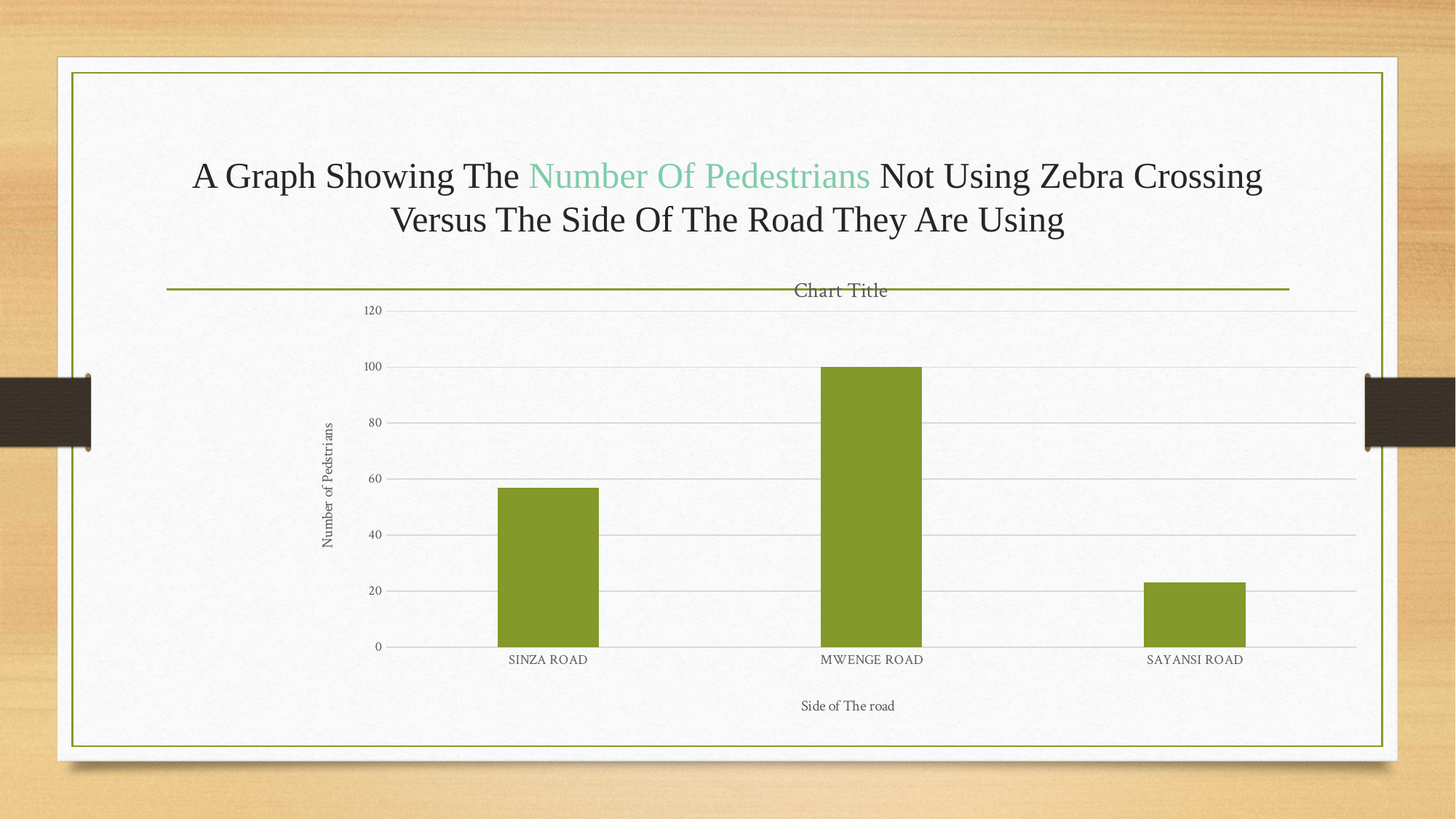

# A Graph Showing The Number Of Pedestrians Not Using Zebra Crossing Versus The Side Of The Road They Are Using

### Chart:

| Category |  |
|---|---|
| SINZA ROAD | 57.0 |
| MWENGE ROAD | 100.0 |
| SAYANSI ROAD | 23.0 |